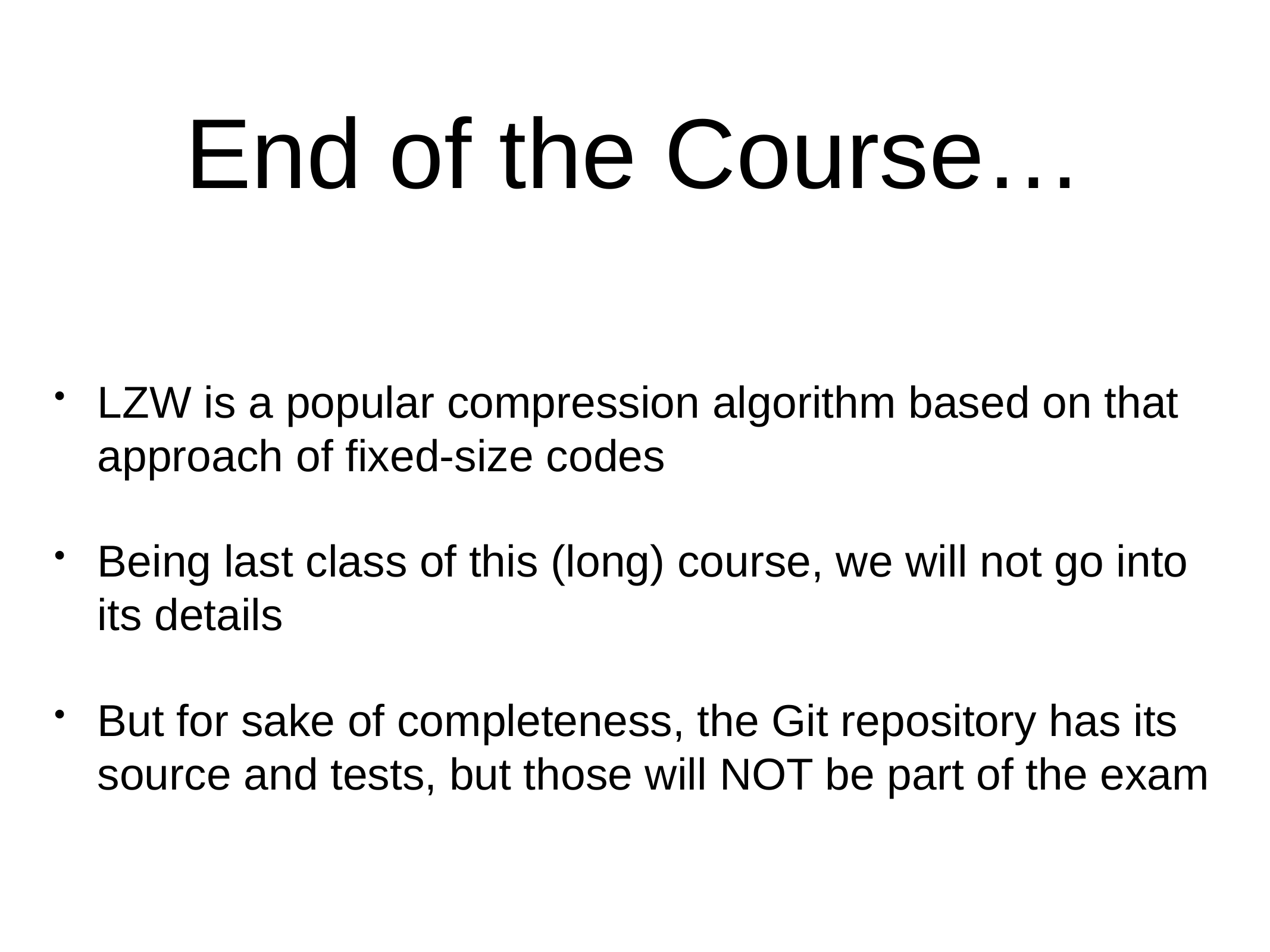

# End of the Course…
LZW is a popular compression algorithm based on that approach of fixed-size codes
Being last class of this (long) course, we will not go into its details
But for sake of completeness, the Git repository has its source and tests, but those will NOT be part of the exam